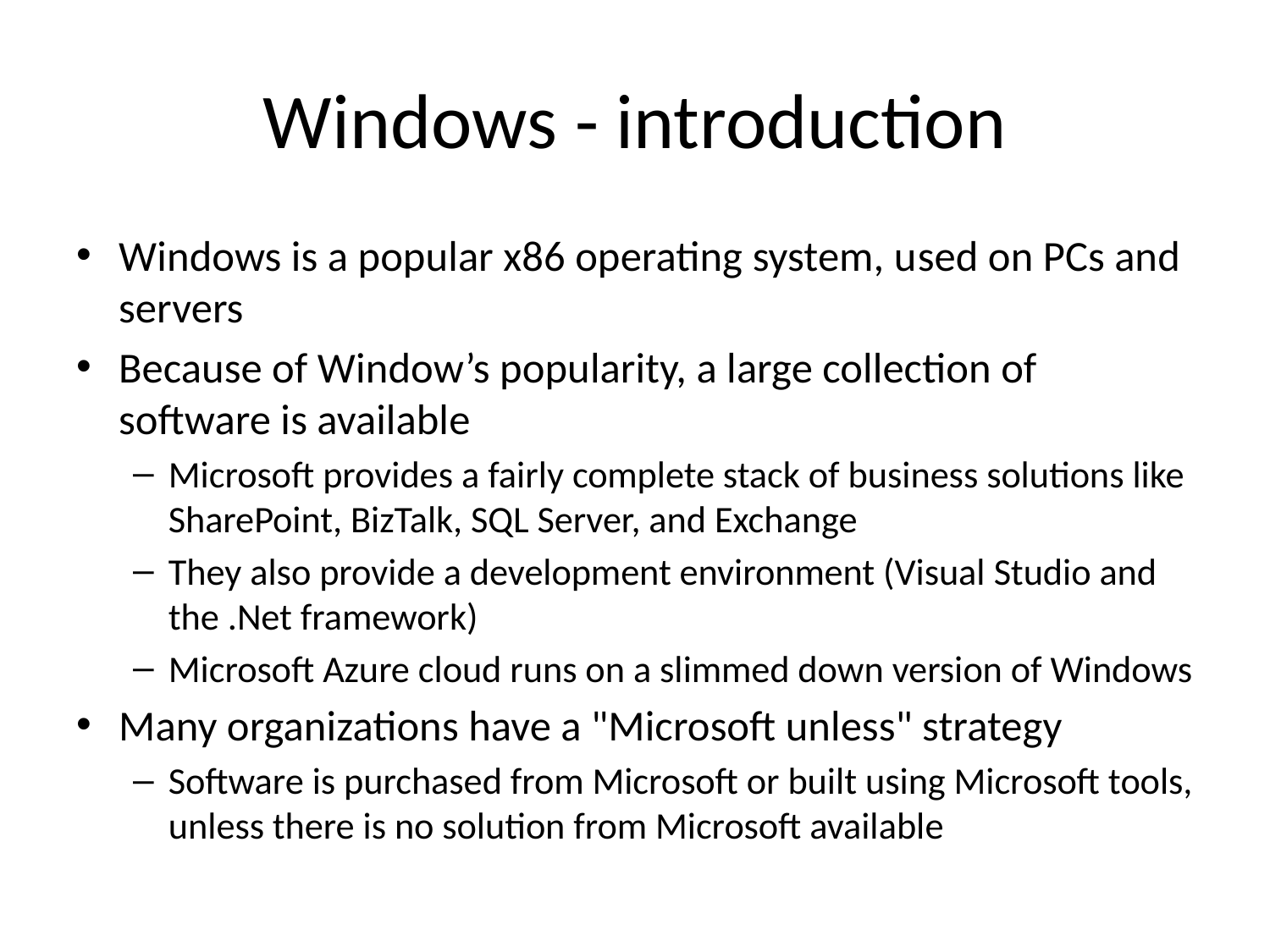

# Windows - introduction
Windows is a popular x86 operating system, used on PCs and servers
Because of Window’s popularity, a large collection of software is available
Microsoft provides a fairly complete stack of business solutions like SharePoint, BizTalk, SQL Server, and Exchange
They also provide a development environment (Visual Studio and the .Net framework)
Microsoft Azure cloud runs on a slimmed down version of Windows
Many organizations have a "Microsoft unless" strategy
Software is purchased from Microsoft or built using Microsoft tools, unless there is no solution from Microsoft available